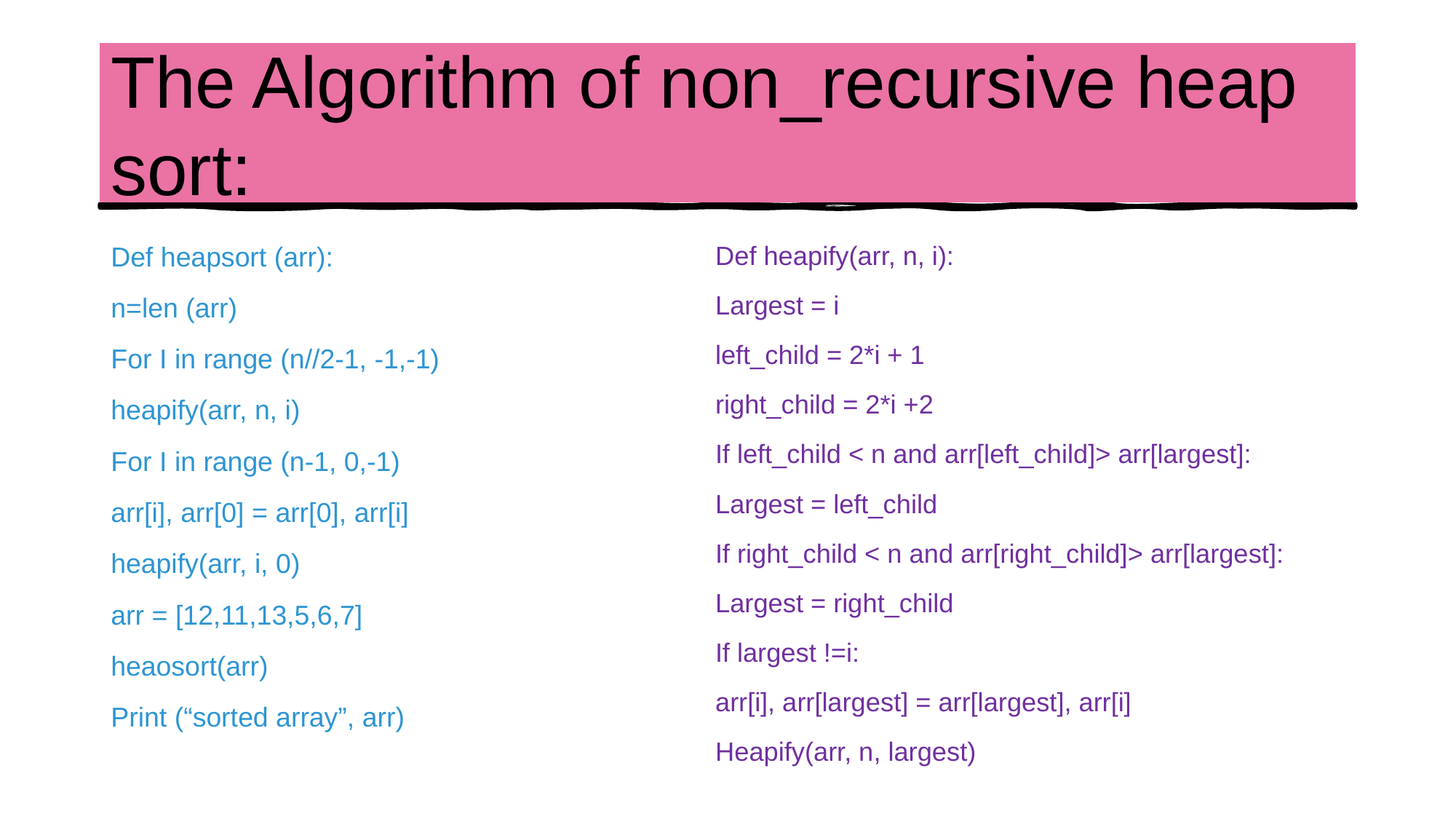

# The Algorithm of non_recursive heap sort:
Def heapsort (arr):
n=len (arr)
For I in range (n//2-1, -1,-1)
heapify(arr, n, i)
For I in range (n-1, 0,-1)
arr[i], arr[0] = arr[0], arr[i]
heapify(arr, i, 0)
arr = [12,11,13,5,6,7]
heaosort(arr)
Print (“sorted array”, arr)

Def heapify(arr, n, i):
Largest = i
left_child = 2*i + 1
right_child = 2*i +2
If left_child < n and arr[left_child]> arr[largest]:
Largest = left_child
If right_child < n and arr[right_child]> arr[largest]:
Largest = right_child
If largest !=i:
arr[i], arr[largest] = arr[largest], arr[i]
Heapify(arr, n, largest)